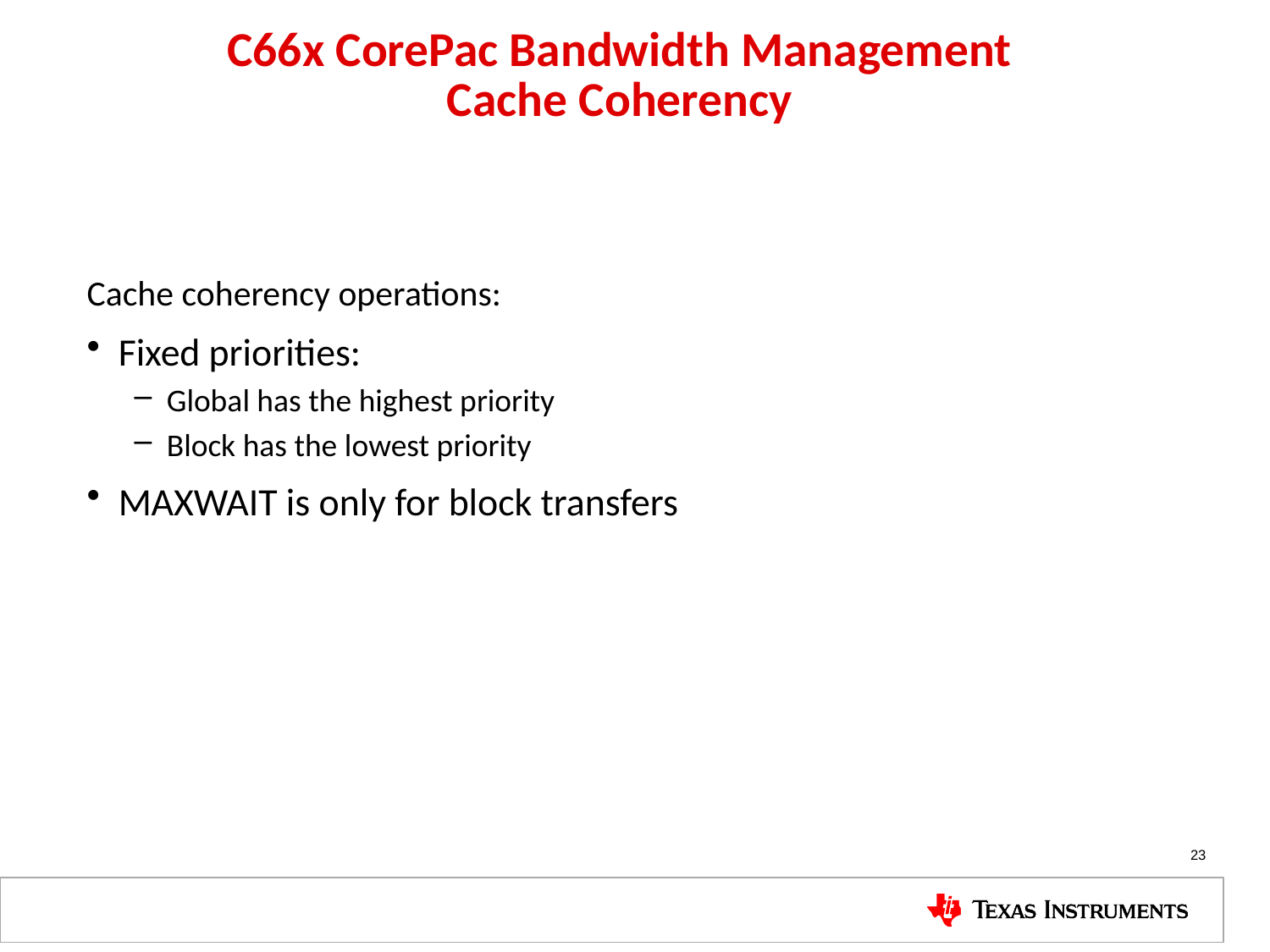

# C66x CorePac Bandwidth Management Cache Coherency
Cache coherency operations:
Fixed priorities:
Global has the highest priority
Block has the lowest priority
MAXWAIT is only for block transfers

23